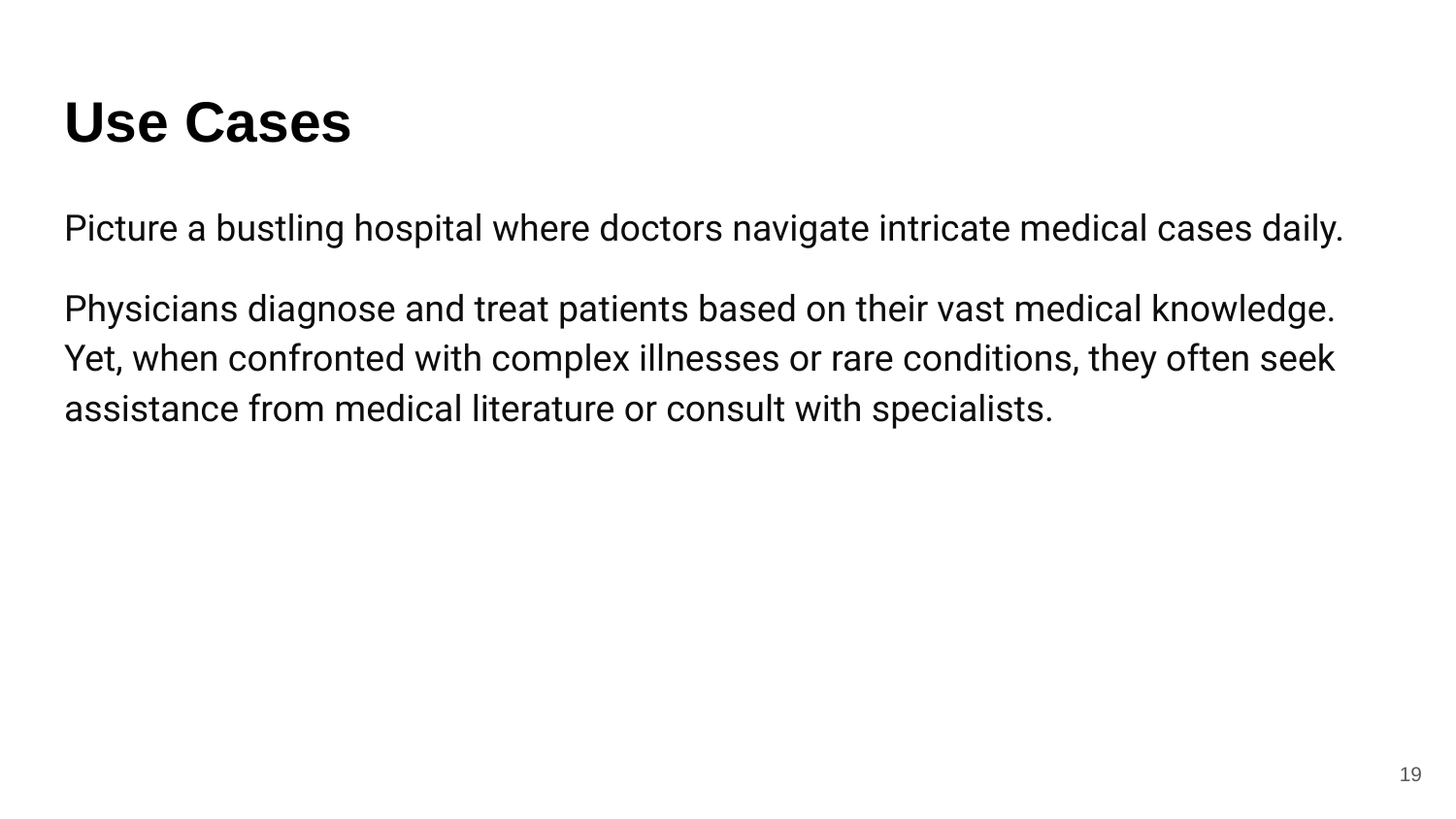

# Use Cases
Picture a bustling hospital where doctors navigate intricate medical cases daily.
Physicians diagnose and treat patients based on their vast medical knowledge. Yet, when confronted with complex illnesses or rare conditions, they often seek assistance from medical literature or consult with specialists.

19